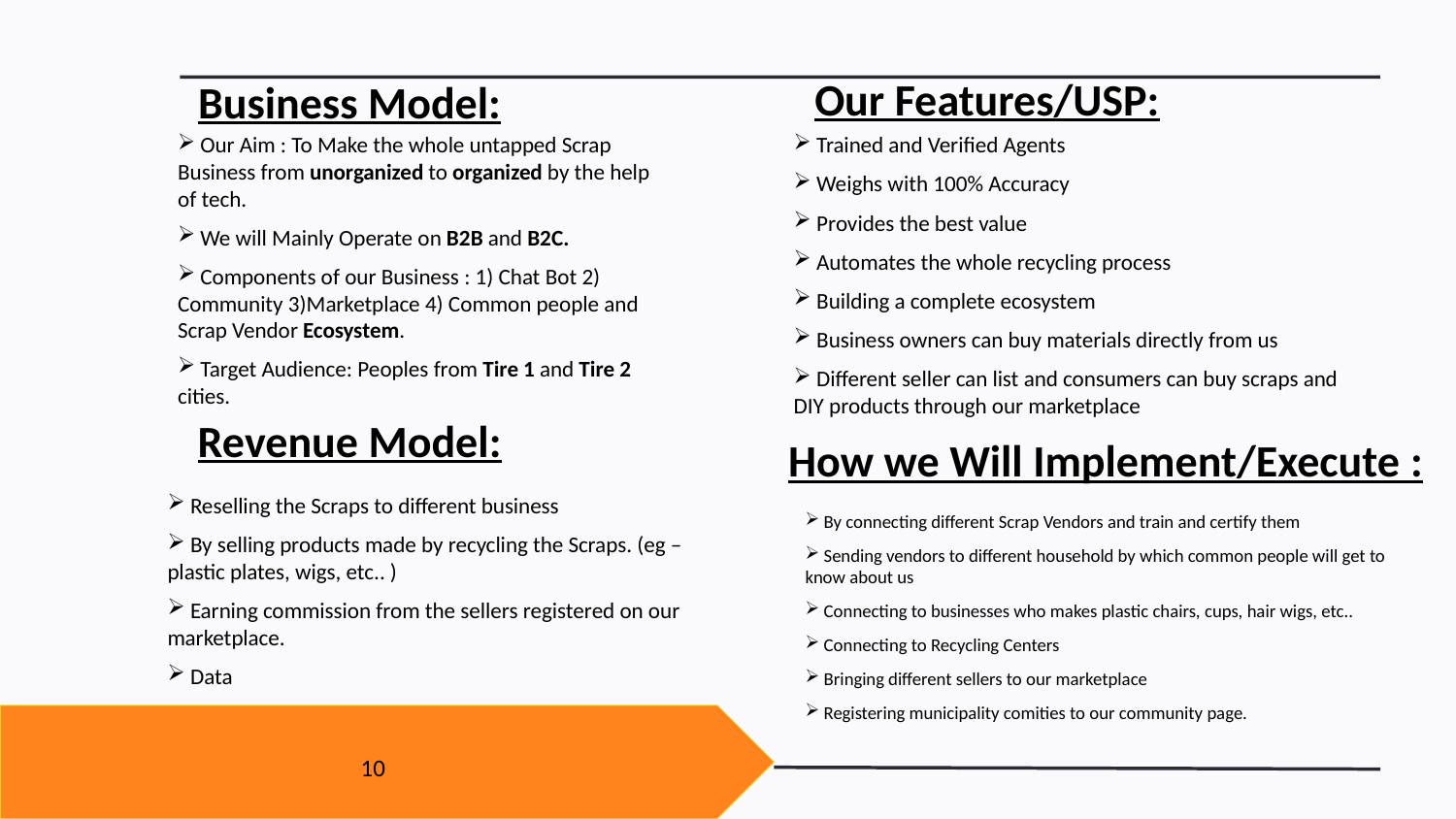

Our Features/USP:
Business Model:

 Our Aim : To Make the whole untapped Scrap Business from unorganized to organized by the help of tech.
 We will Mainly Operate on B2B and B2C.
 Components of our Business : 1) Chat Bot 2) Community 3)Marketplace 4) Common people and Scrap Vendor Ecosystem.
 Target Audience: Peoples from Tire 1 and Tire 2 cities.
 Trained and Verified Agents
 Weighs with 100% Accuracy
 Provides the best value
 Automates the whole recycling process
 Building a complete ecosystem
 Business owners can buy materials directly from us
 Different seller can list and consumers can buy scraps and DIY products through our marketplace

Revenue Model:
How we Will Implement/Execute :
 Reselling the Scraps to different business
 By selling products made by recycling the Scraps. (eg – plastic plates, wigs, etc.. )
 Earning commission from the sellers registered on our marketplace.
 Data
 By connecting different Scrap Vendors and train and certify them
 Sending vendors to different household by which common people will get to know about us
 Connecting to businesses who makes plastic chairs, cups, hair wigs, etc..
 Connecting to Recycling Centers
 Bringing different sellers to our marketplace
 Registering municipality comities to our community page.
10